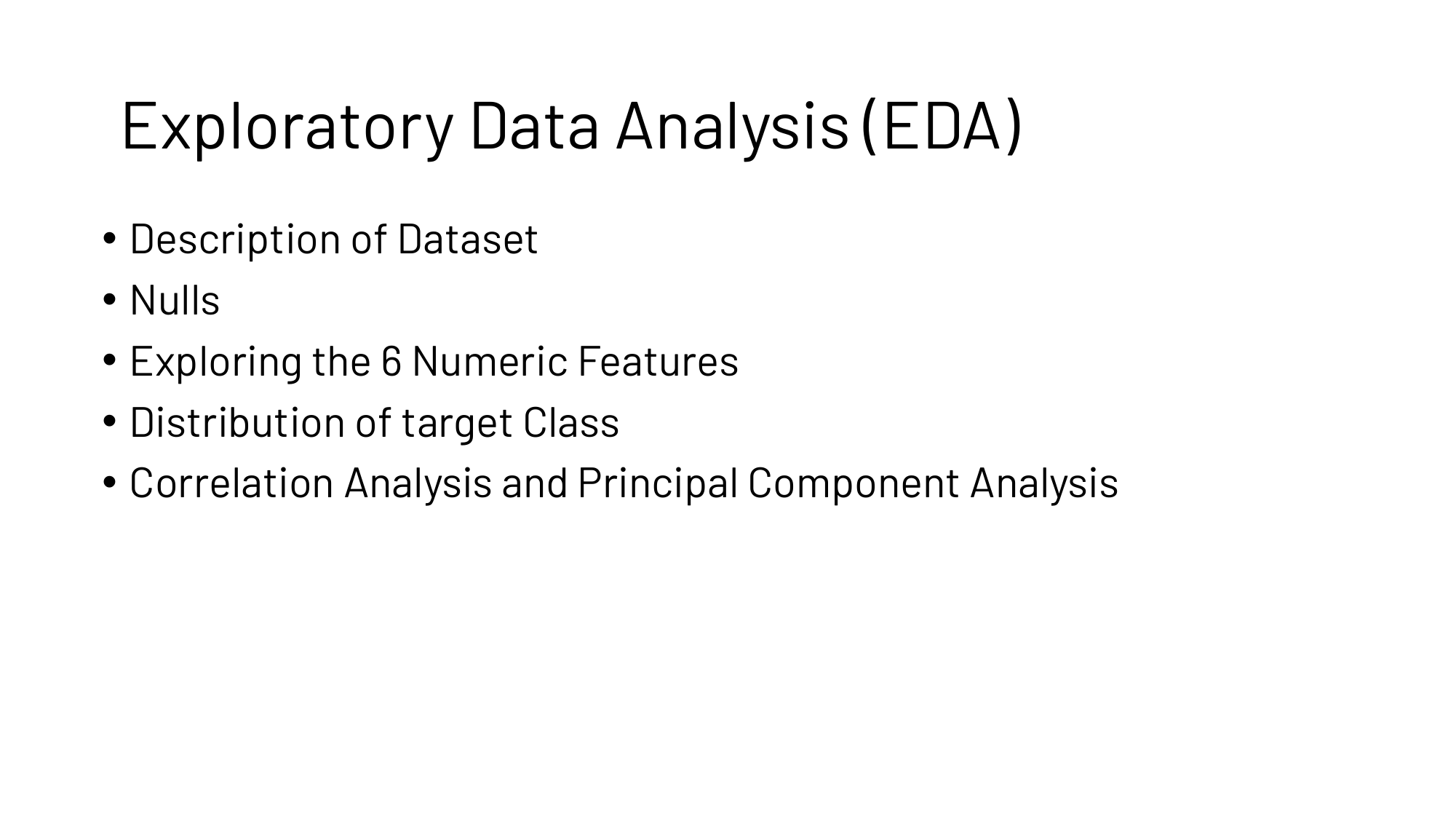

# Exploratory Data Analysis (EDA)
Description of Dataset
Nulls
Exploring the 6 Numeric Features
Distribution of target Class
Correlation Analysis and Principal Component Analysis